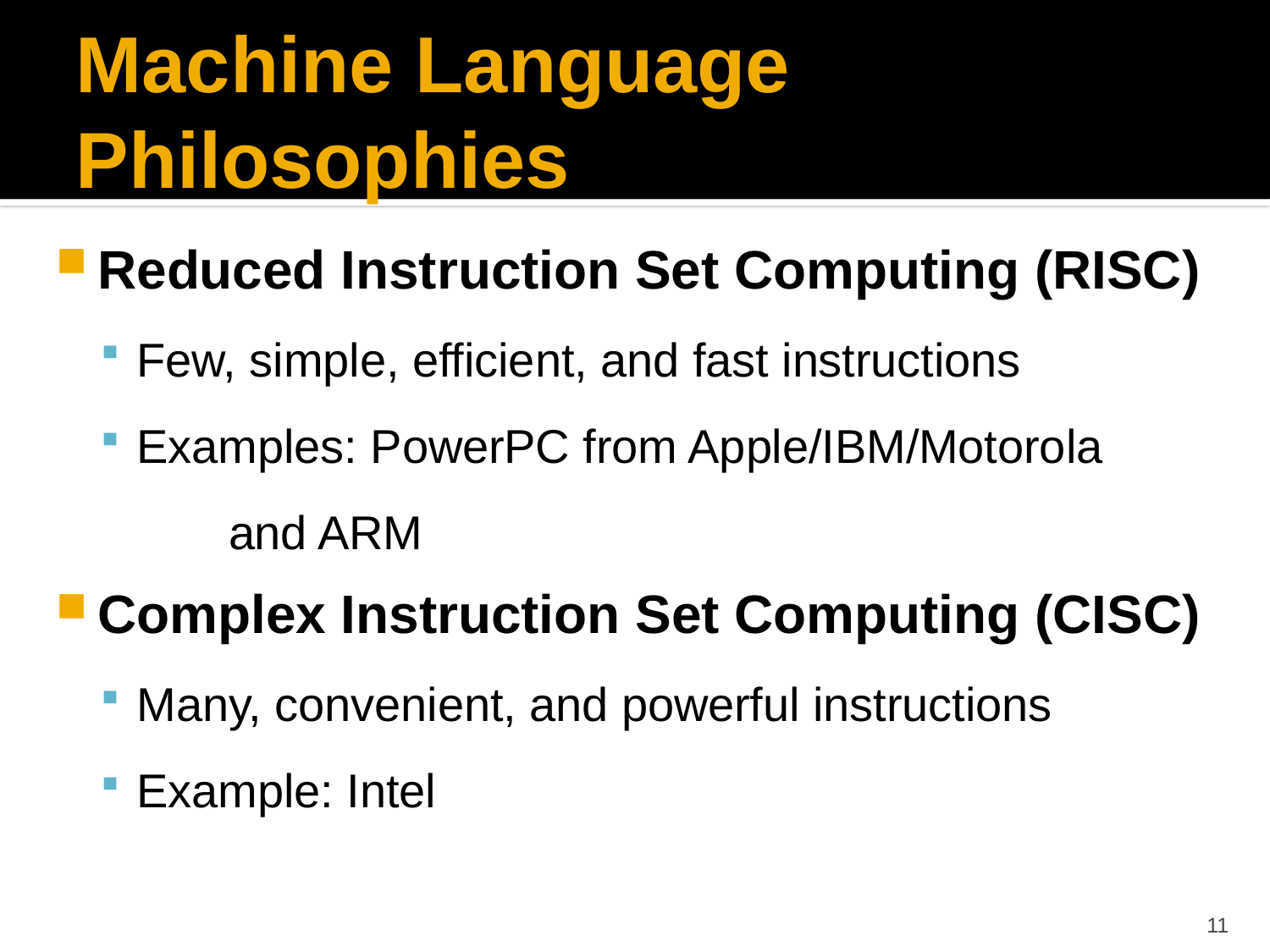

Machine Language Philosophies
Reduced Instruction Set Computing (RISC)
Few, simple, efficient, and fast instructions
Examples: PowerPC from Apple/IBM/Motorola
			       and ARM
Complex Instruction Set Computing (CISC)
Many, convenient, and powerful instructions
Example: Intel
11